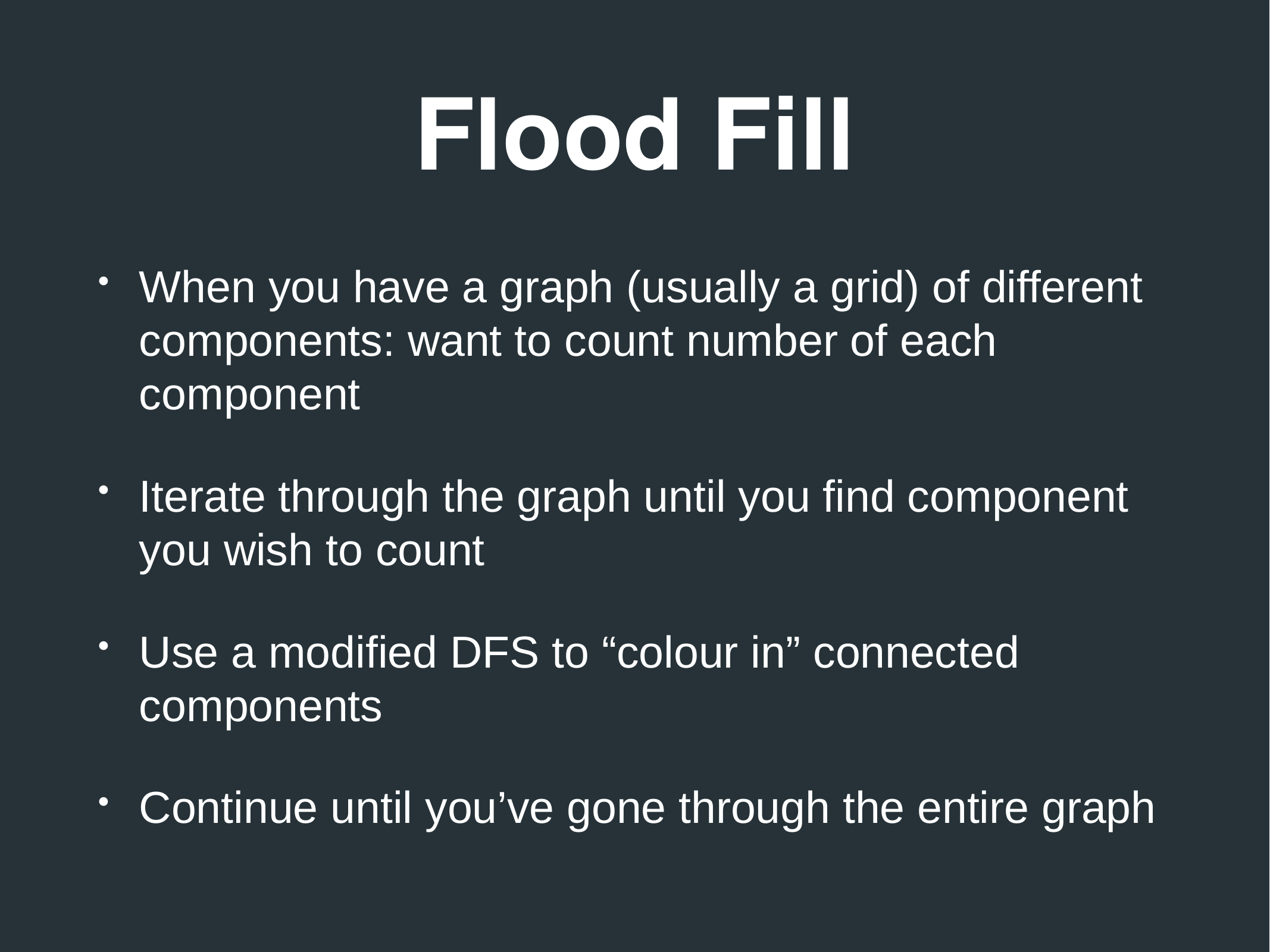

# Flood Fill
When you have a graph (usually a grid) of different components: want to count number of each component
Iterate through the graph until you find component you wish to count
Use a modified DFS to “colour in” connected components
Continue until you’ve gone through the entire graph